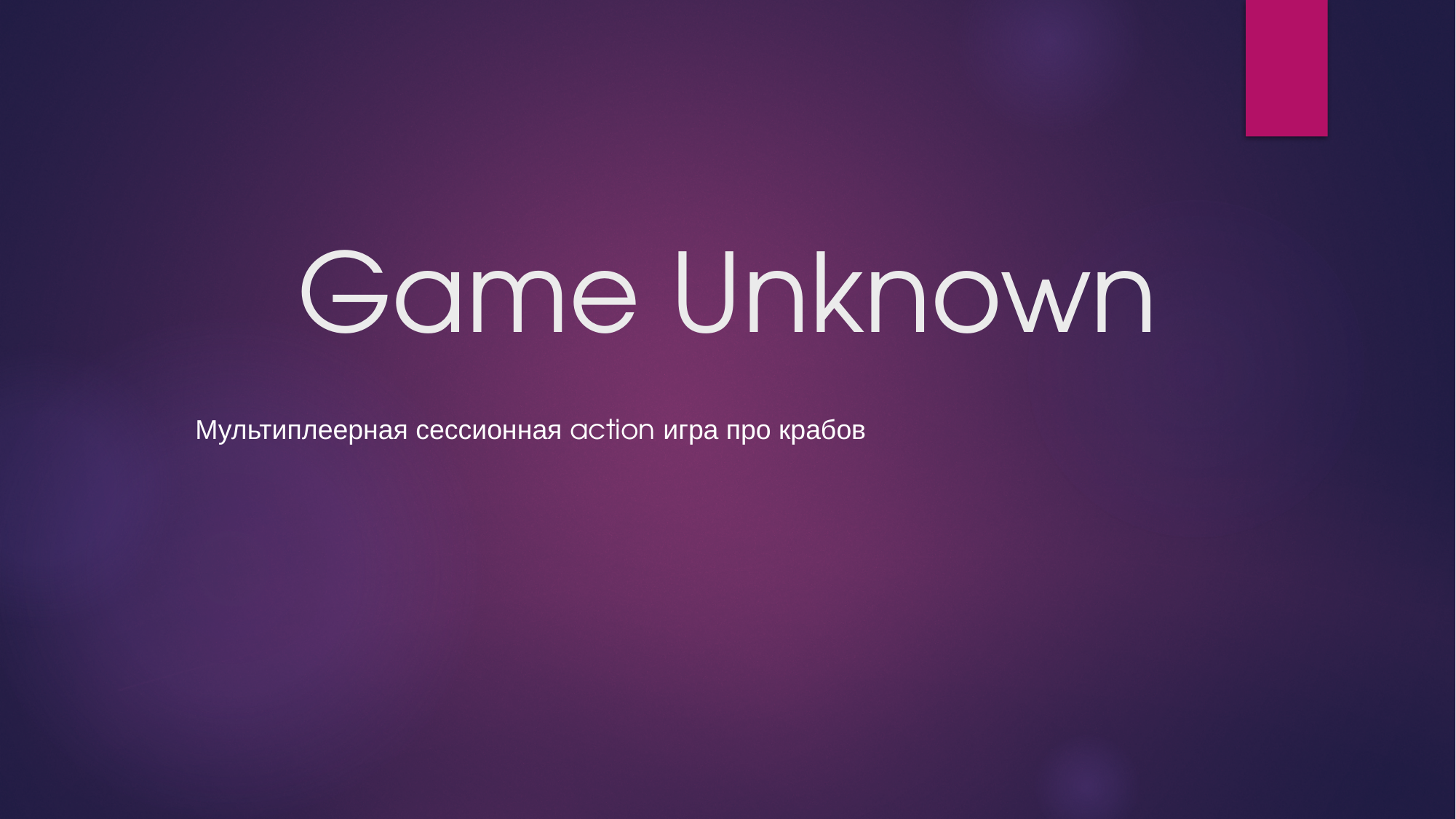

# Game Unknown
Мультиплеерная сессионная action игра про крабов